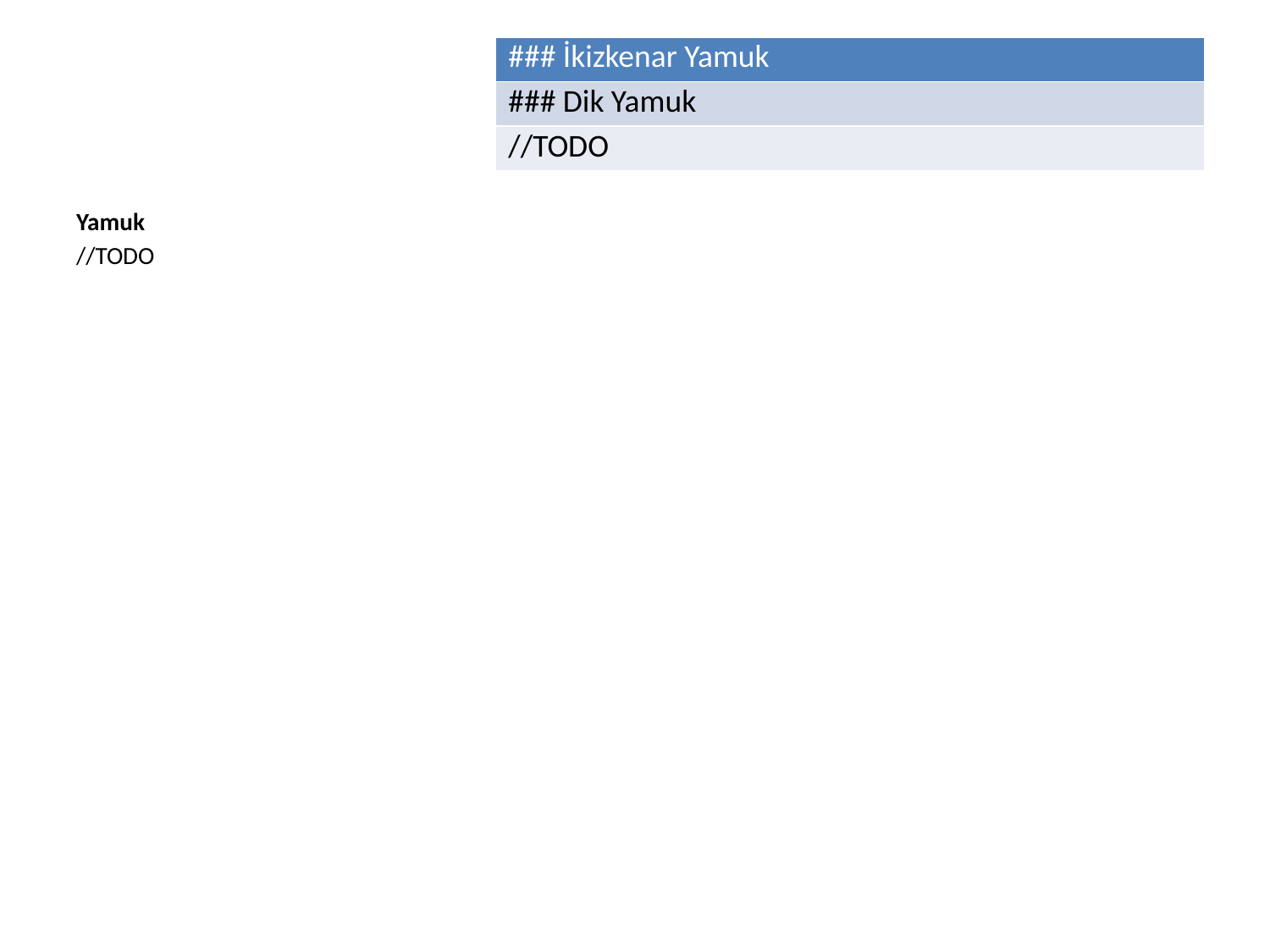

| ### İkizkenar Yamuk |
| --- |
| ### Dik Yamuk |
| //TODO |
Yamuk
//TODO